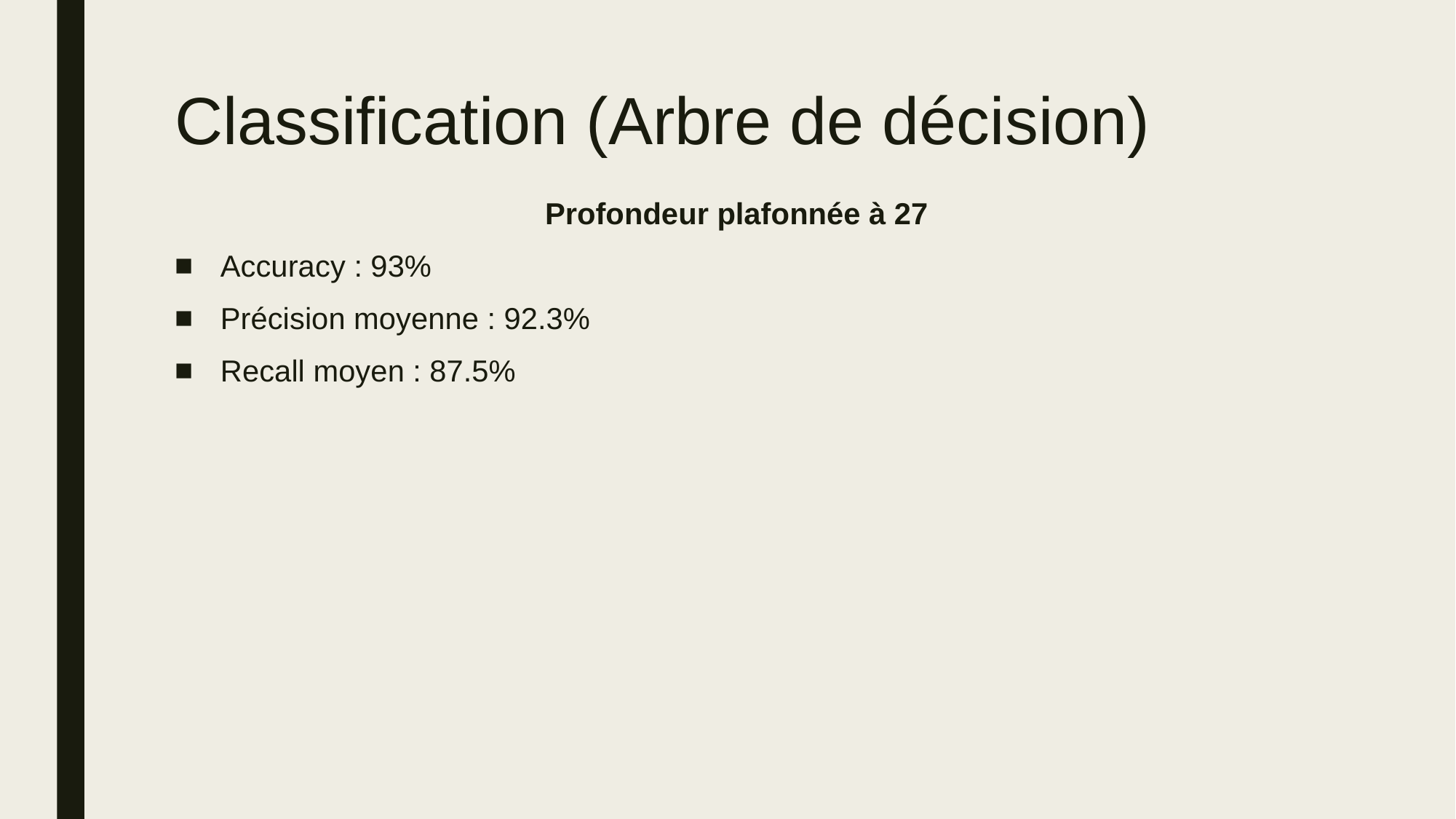

# Classification (Arbre de décision)
Profondeur plafonnée à 27
Accuracy : 93%
Précision moyenne : 92.3%
Recall moyen : 87.5%